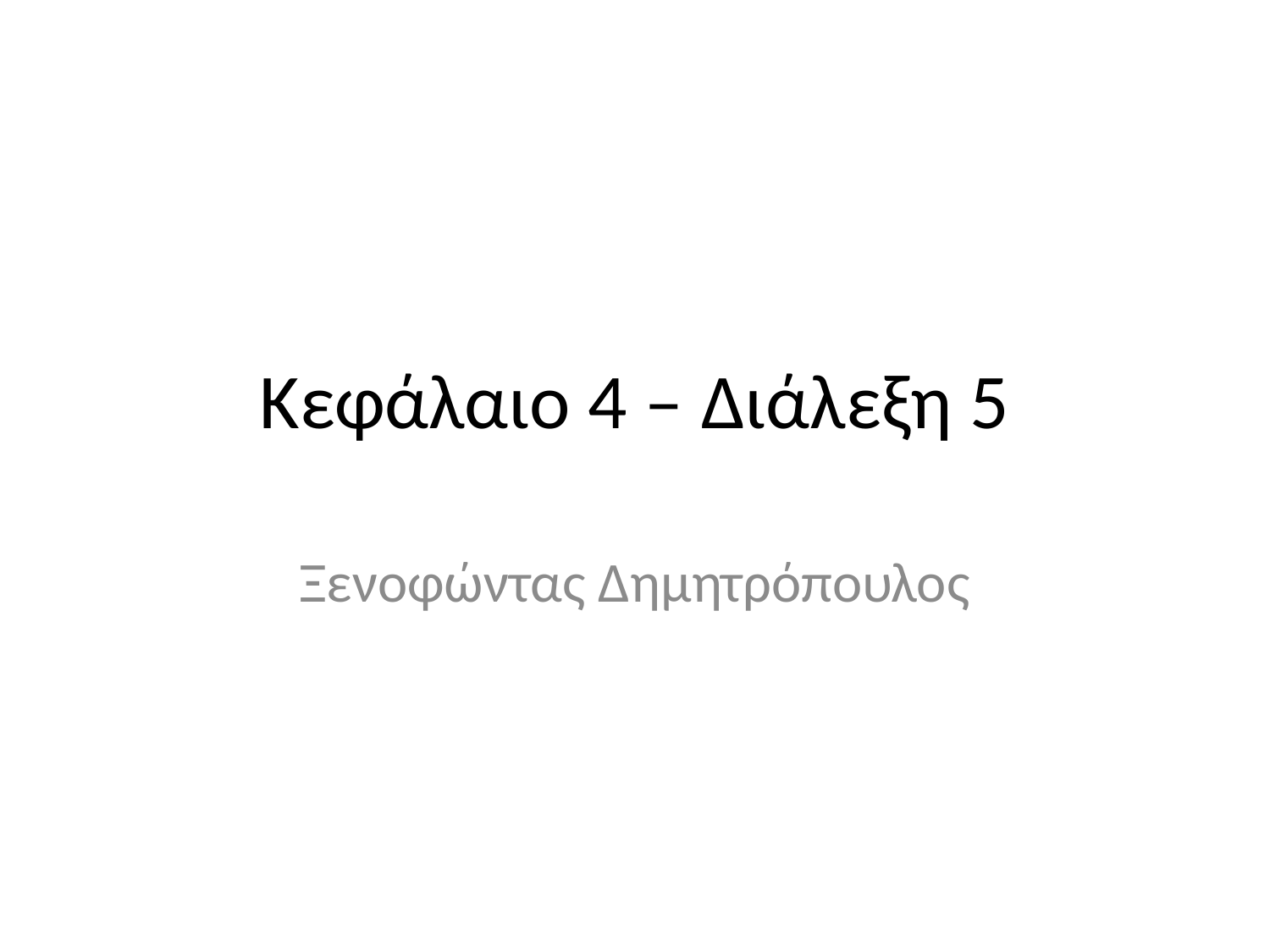

# Κεφάλαιο 4 – Διάλεξη 5
Ξενοφώντας Δημητρόπουλος